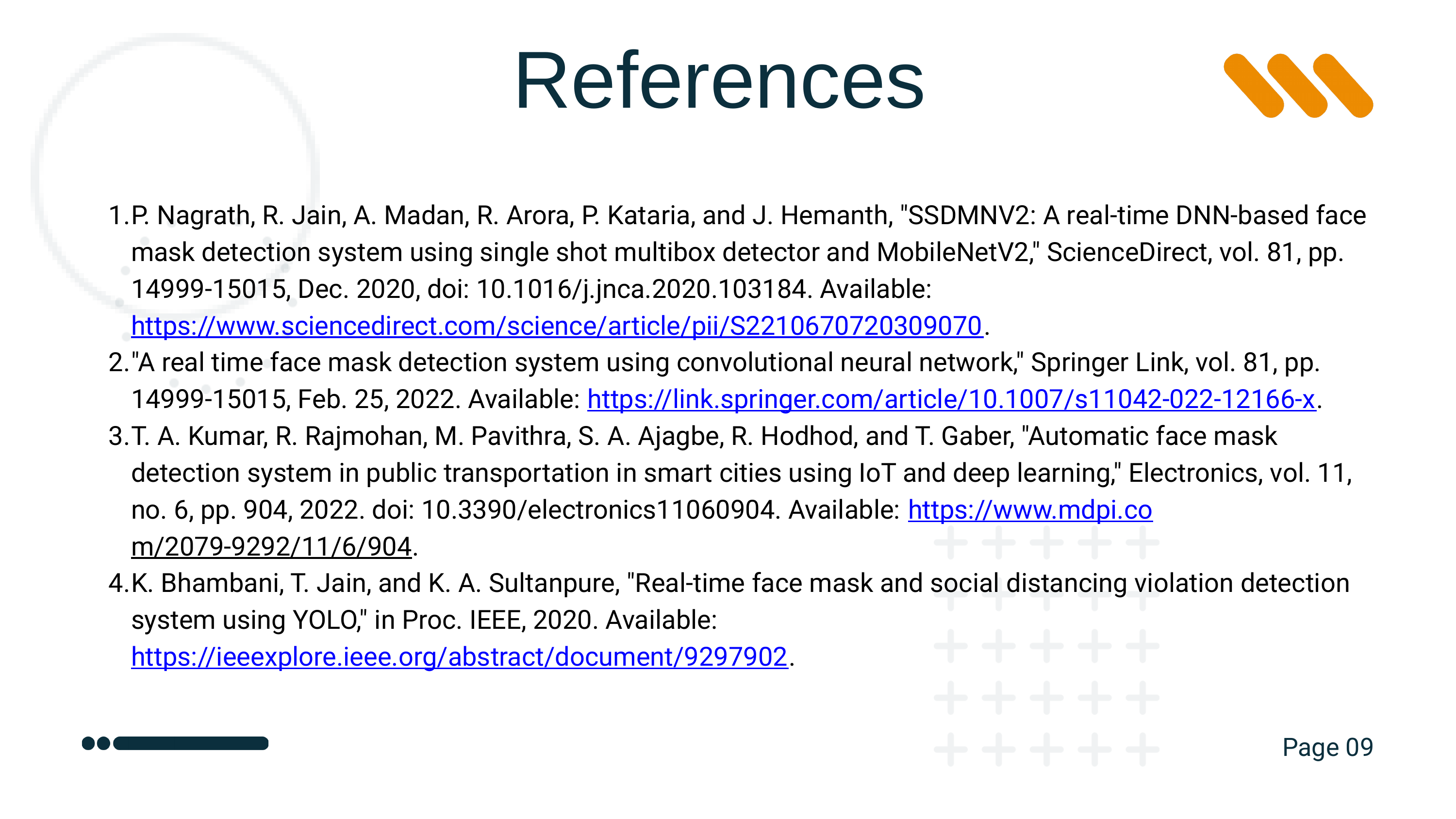

References

P. Nagrath, R. Jain, A. Madan, R. Arora, P. Kataria, and J. Hemanth, "SSDMNV2: A real-time DNN-based face mask detection system using single shot multibox detector and MobileNetV2," ScienceDirect, vol. 81, pp. 14999-15015, Dec. 2020, doi: 10.1016/j.jnca.2020.103184. Available: https://www.sciencedirect.com/science/article/pii/S2210670720309070.
"A real time face mask detection system using convolutional neural network," Springer Link, vol. 81, pp. 14999-15015, Feb. 25, 2022. Available: https://link.springer.com/article/10.1007/s11042-022-12166-x.
T. A. Kumar, R. Rajmohan, M. Pavithra, S. A. Ajagbe, R. Hodhod, and T. Gaber, "Automatic face mask detection system in public transportation in smart cities using IoT and deep learning," Electronics, vol. 11, no. 6, pp. 904, 2022. doi: 10.3390/electronics11060904. Available: https://www.mdpi.com/2079-9292/11/6/904.
K. Bhambani, T. Jain, and K. A. Sultanpure, "Real-time face mask and social distancing violation detection system using YOLO," in Proc. IEEE, 2020. Available: https://ieeexplore.ieee.org/abstract/document/9297902.

Page 09